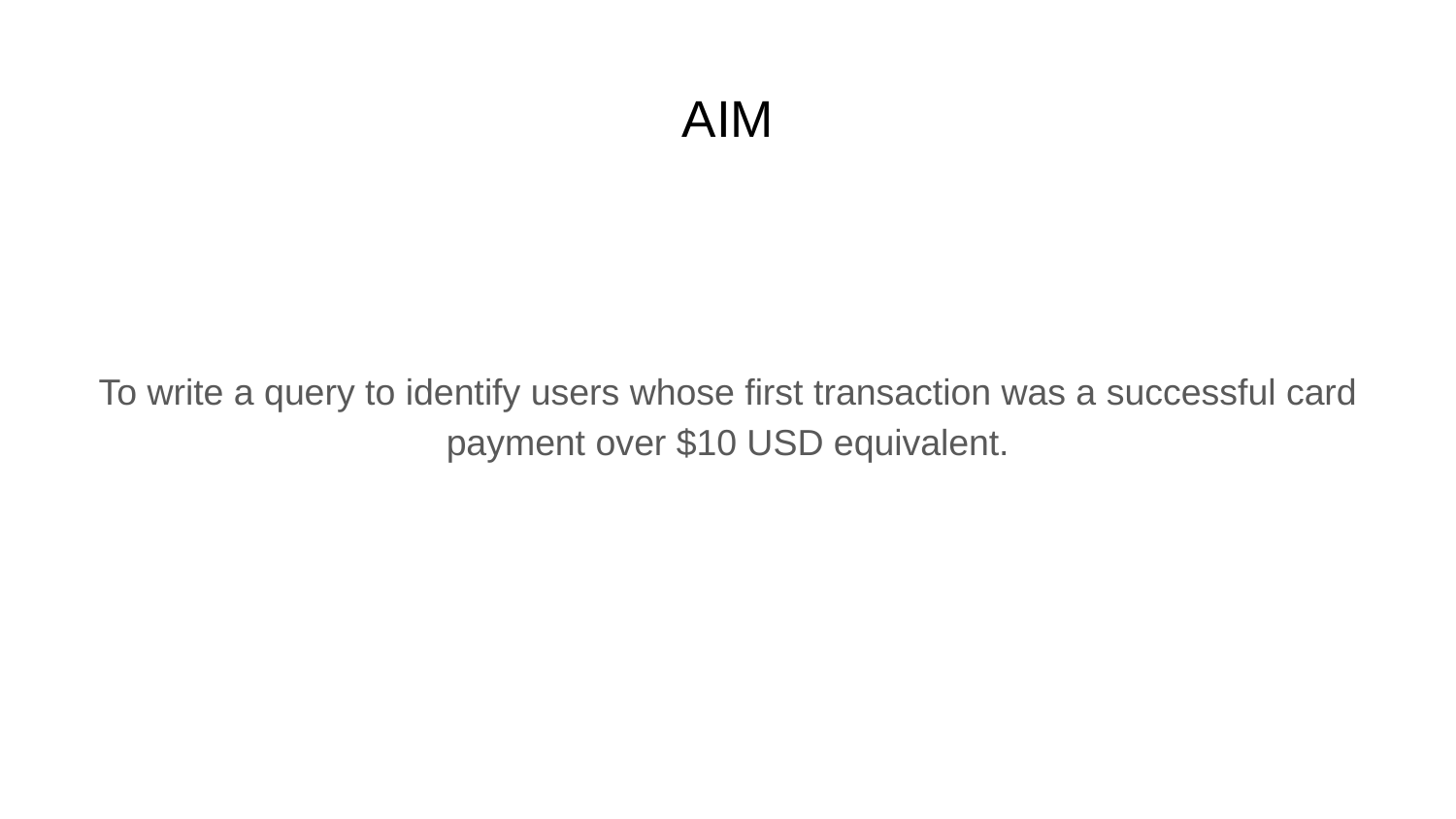

# AIM
To write a query to identify users whose first transaction was a successful card payment over $10 USD equivalent.